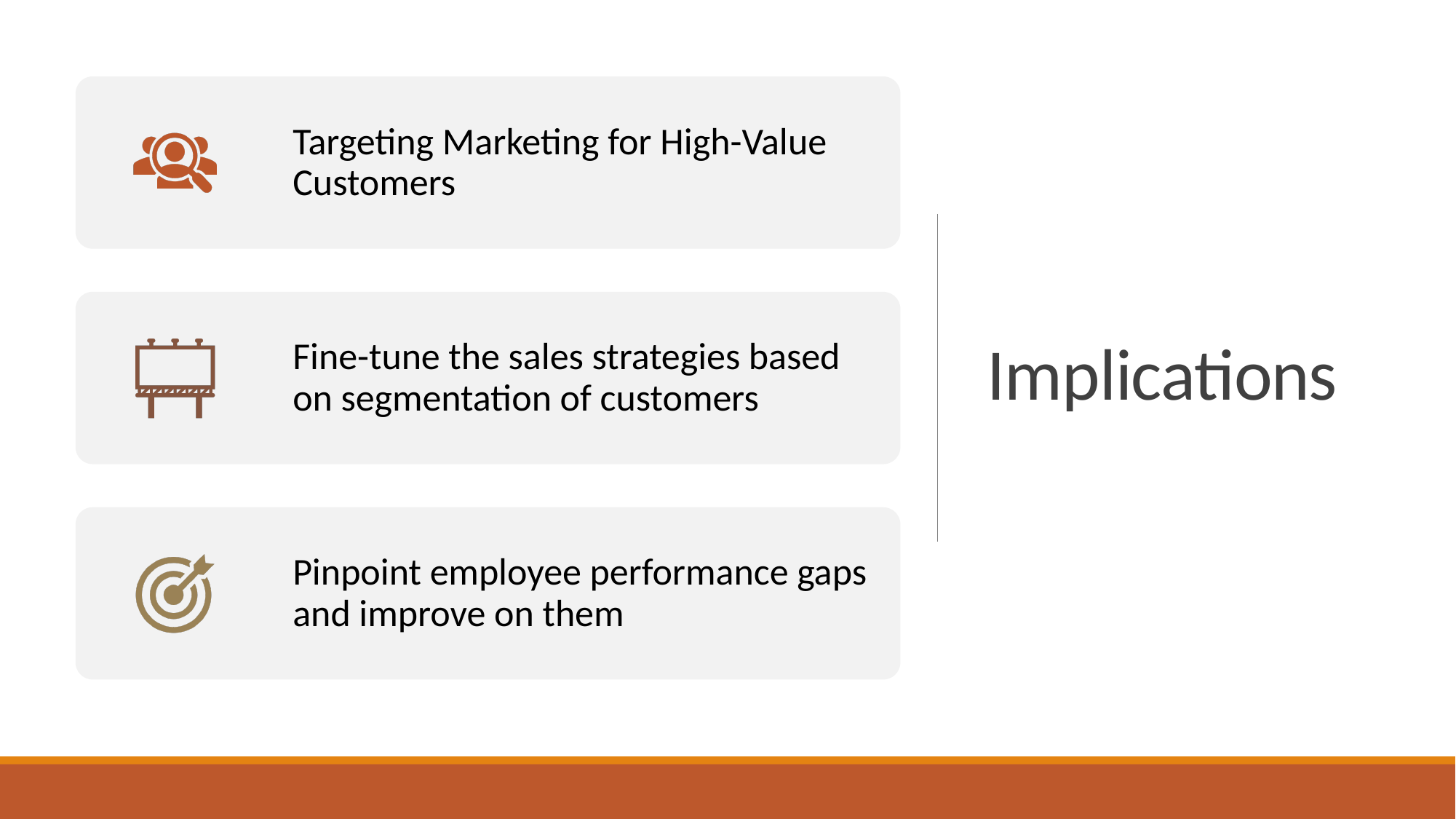

# Implications
Targeting Marketing for High-Value Customers
Fine-tune the sales strategies based on segmentation of customers
Pinpoint employee performance gaps and improve on them